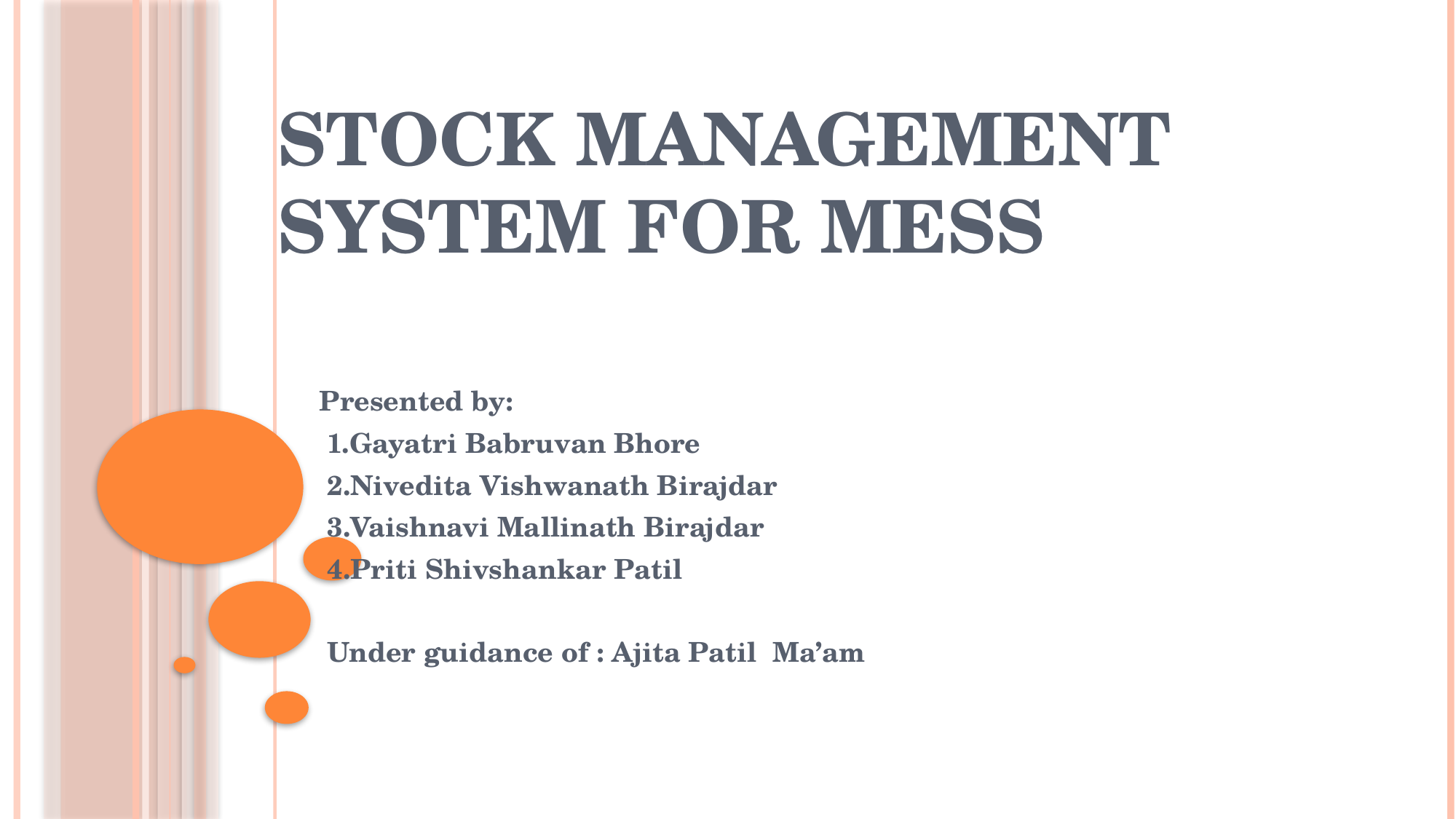

# Stock management system for mess

          Presented by:
           1.Gayatri Babruvan Bhore
           2.Nivedita Vishwanath Birajdar
           3.Vaishnavi Mallinath Birajdar
           4.Priti Shivshankar Patil

           Under guidance of : Ajita Patil  Ma’am